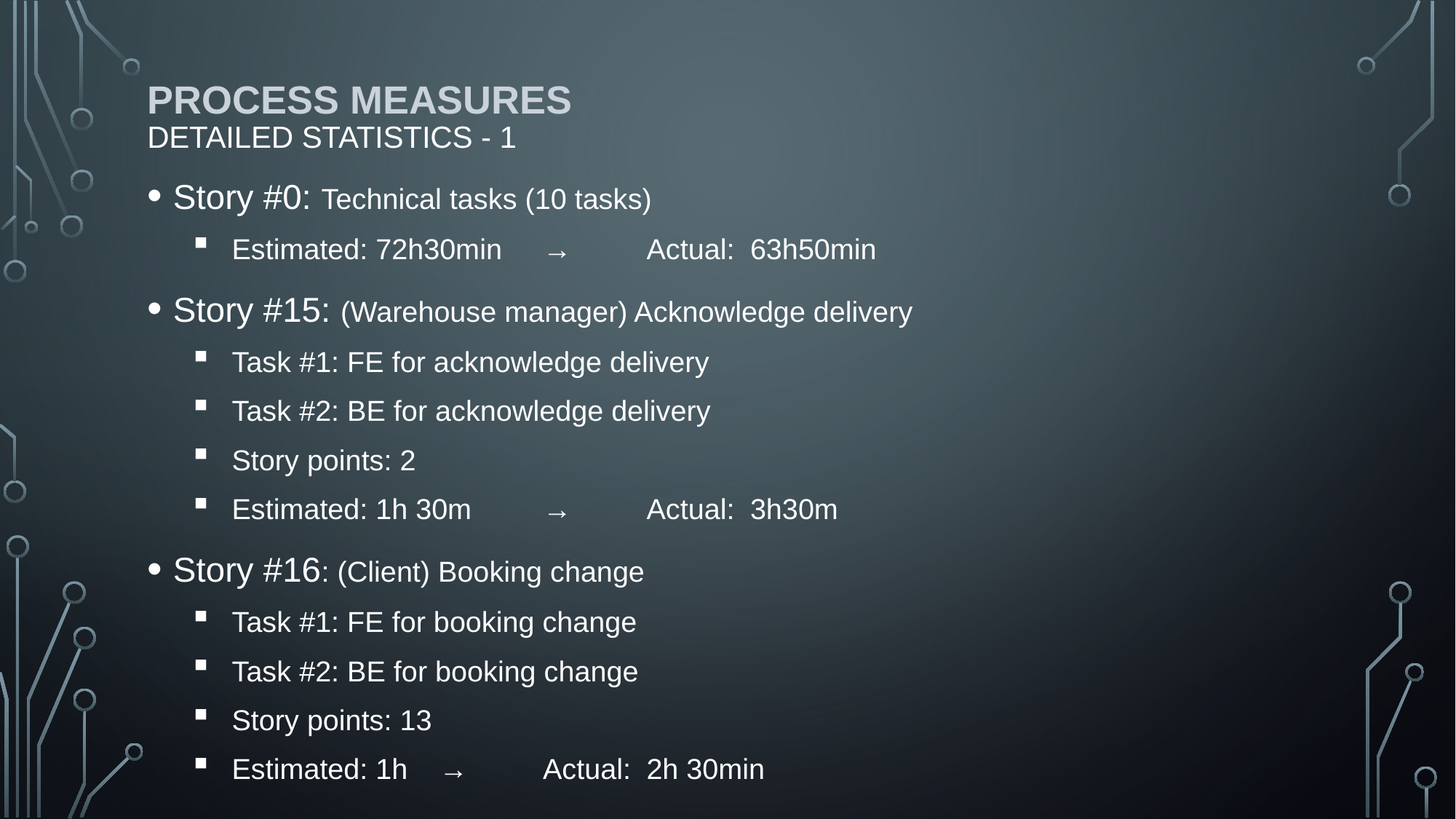

# PROCESS MEASURES detailed statistics - 1
Story #0: Technical tasks (10 tasks)
Estimated: 72h30min	→	Actual:	63h50min
Story #15: (Warehouse manager) Acknowledge delivery
Task #1: FE for acknowledge delivery
Task #2: BE for acknowledge delivery
Story points: 2
Estimated: 1h 30m		→	Actual:	3h30m
Story #16: (Client) Booking change
Task #1: FE for booking change
Task #2: BE for booking change
Story points: 13
Estimated: 1h		→	Actual:	2h 30min